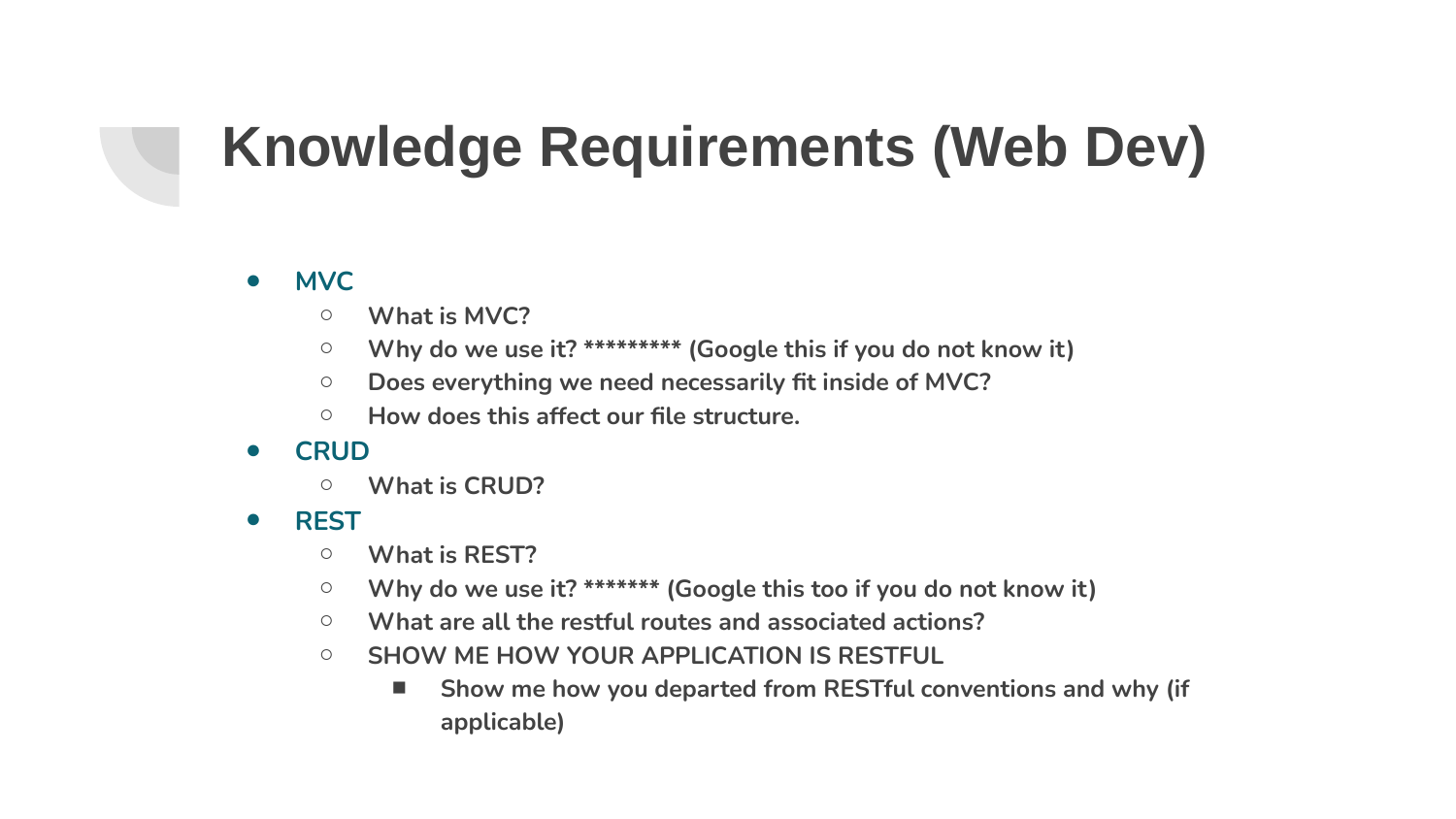

# Knowledge Requirements (Web Dev)
MVC
What is MVC?
Why do we use it? ********* (Google this if you do not know it)
Does everything we need necessarily fit inside of MVC?
How does this affect our file structure.
CRUD
What is CRUD?
REST
What is REST?
Why do we use it? ******* (Google this too if you do not know it)
What are all the restful routes and associated actions?
SHOW ME HOW YOUR APPLICATION IS RESTFUL
Show me how you departed from RESTful conventions and why (if applicable)